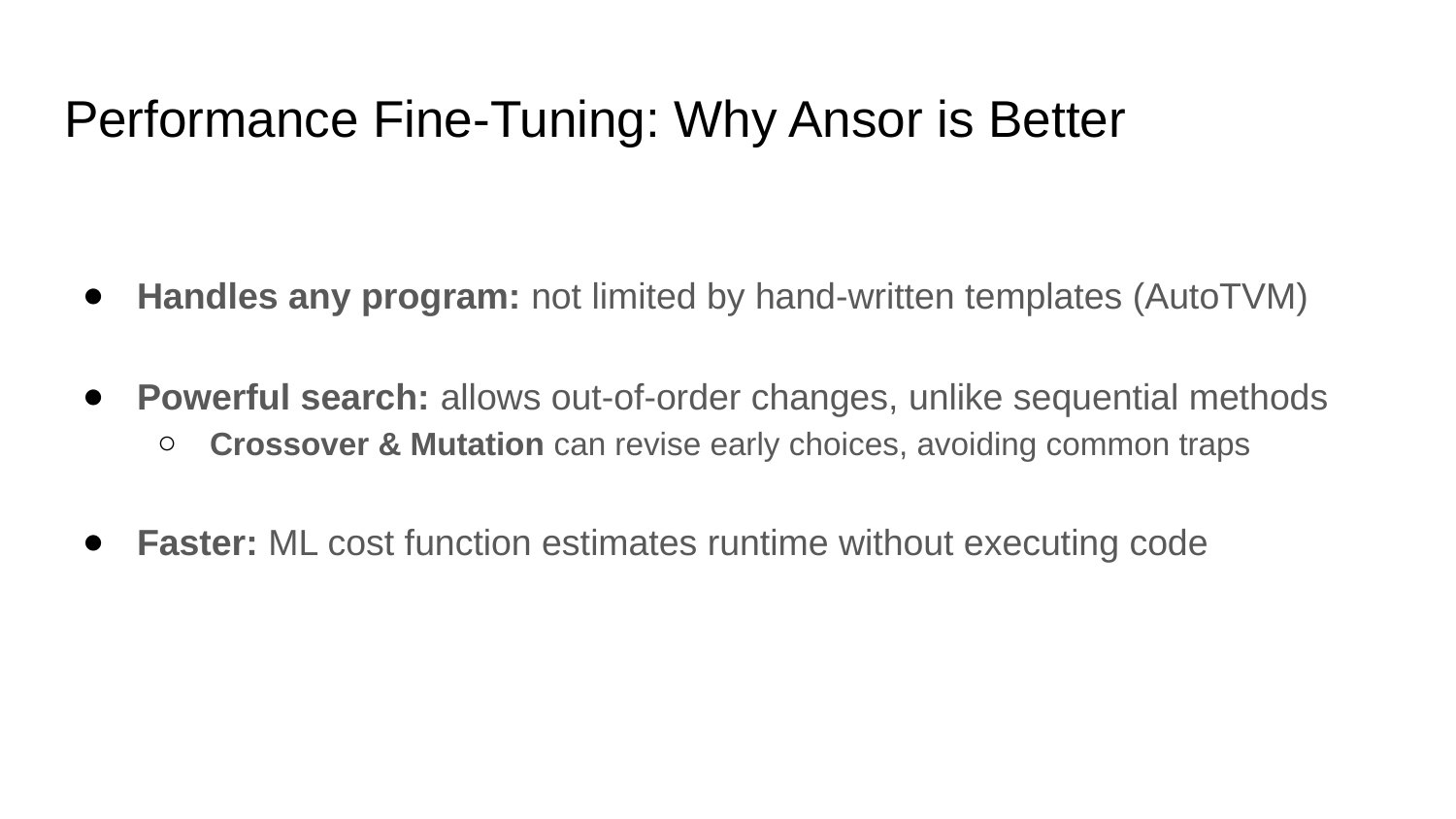

# Performance Fine-Tuning: Why Ansor is Better

Handles any program: not limited by hand-written templates (AutoTVM)

Powerful search: allows out-of-order changes, unlike sequential methods
Crossover & Mutation can revise early choices, avoiding common traps

Faster: ML cost function estimates runtime without executing code